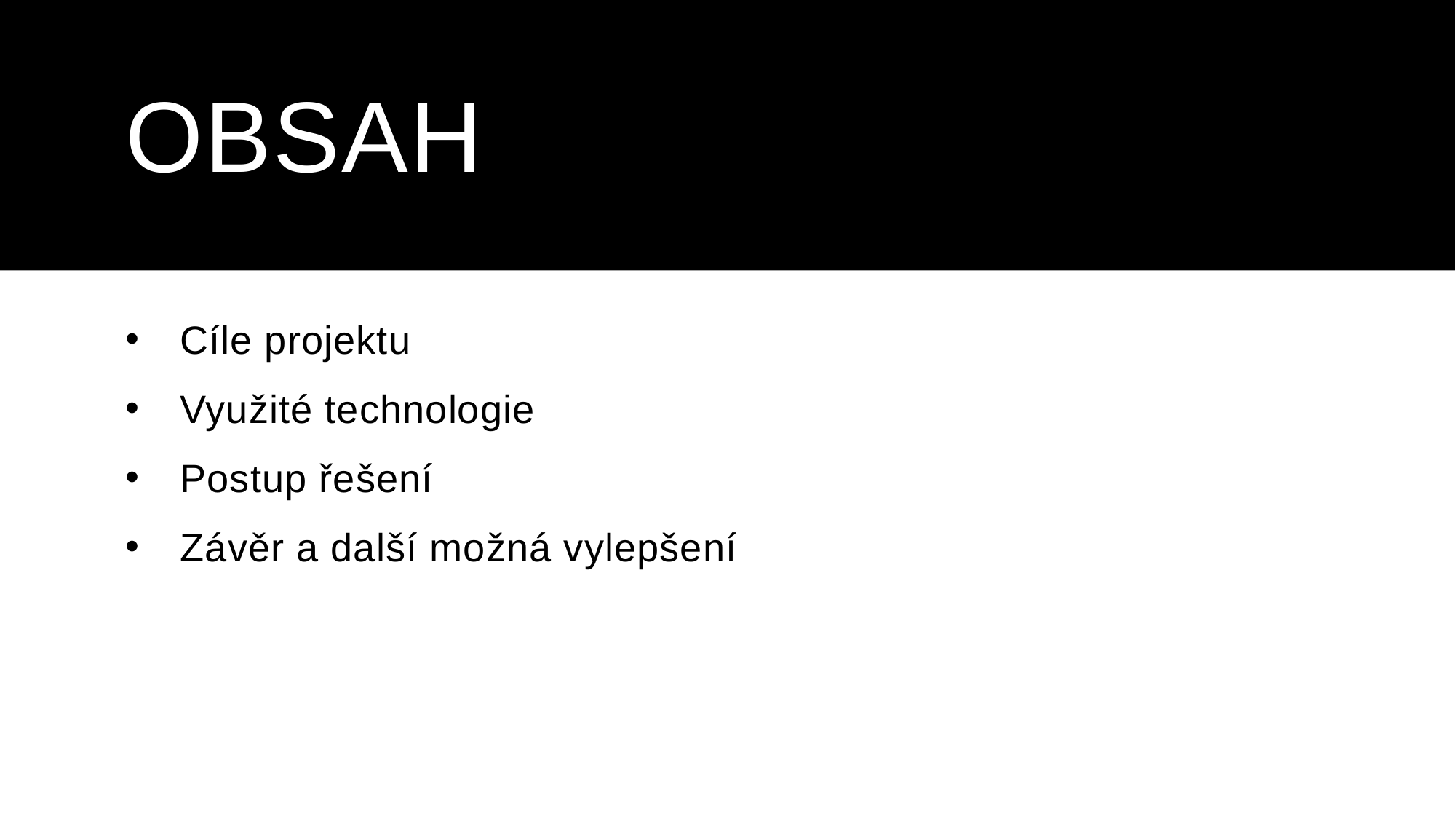

# Obsah
Cíle projektu
Využité technologie
Postup řešení
Závěr a další možná vylepšení